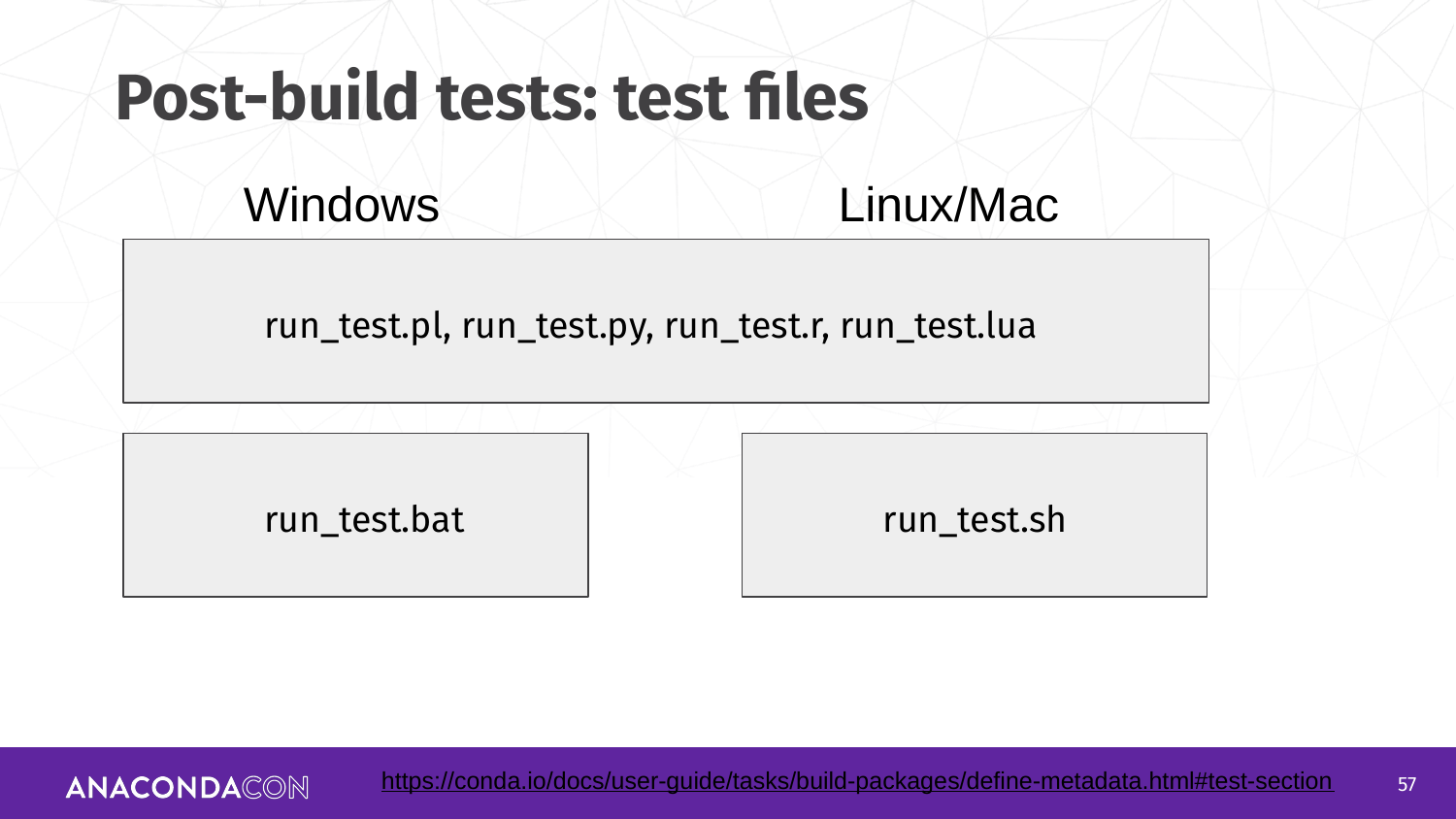

# Post-build tests: test files
Windows
Linux/Mac

run_test.pl, run_test.py, run_test.r, run_test.lua

run_test.bat
run_test.sh
https://conda.io/docs/user-guide/tasks/build-packages/define-metadata.html#test-section
57